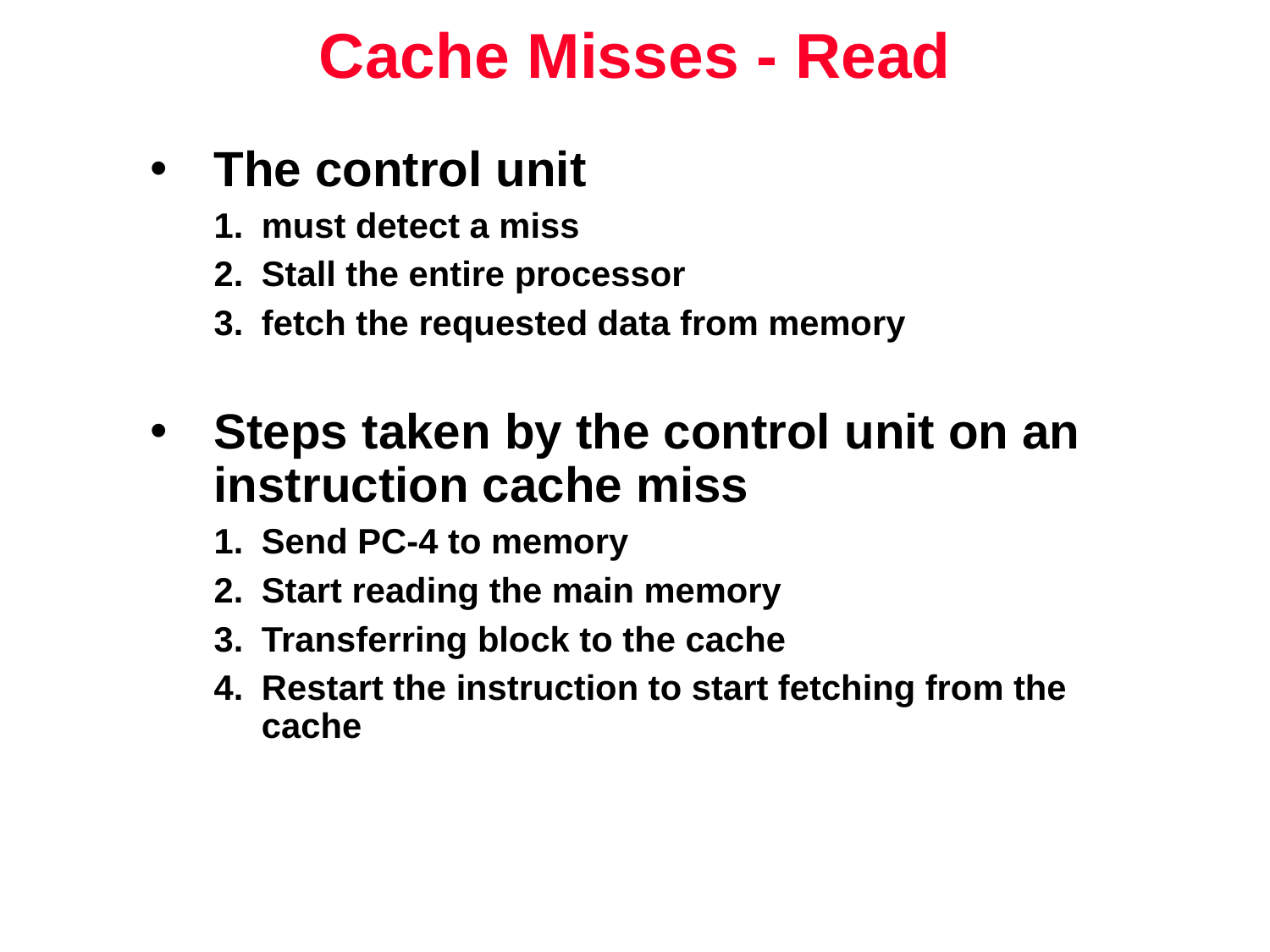

# Cache Misses - Read
The control unit
must detect a miss
Stall the entire processor
fetch the requested data from memory

Steps taken by the control unit on an instruction cache miss
Send PC-4 to memory
Start reading the main memory
Transferring block to the cache
Restart the instruction to start fetching from the cache